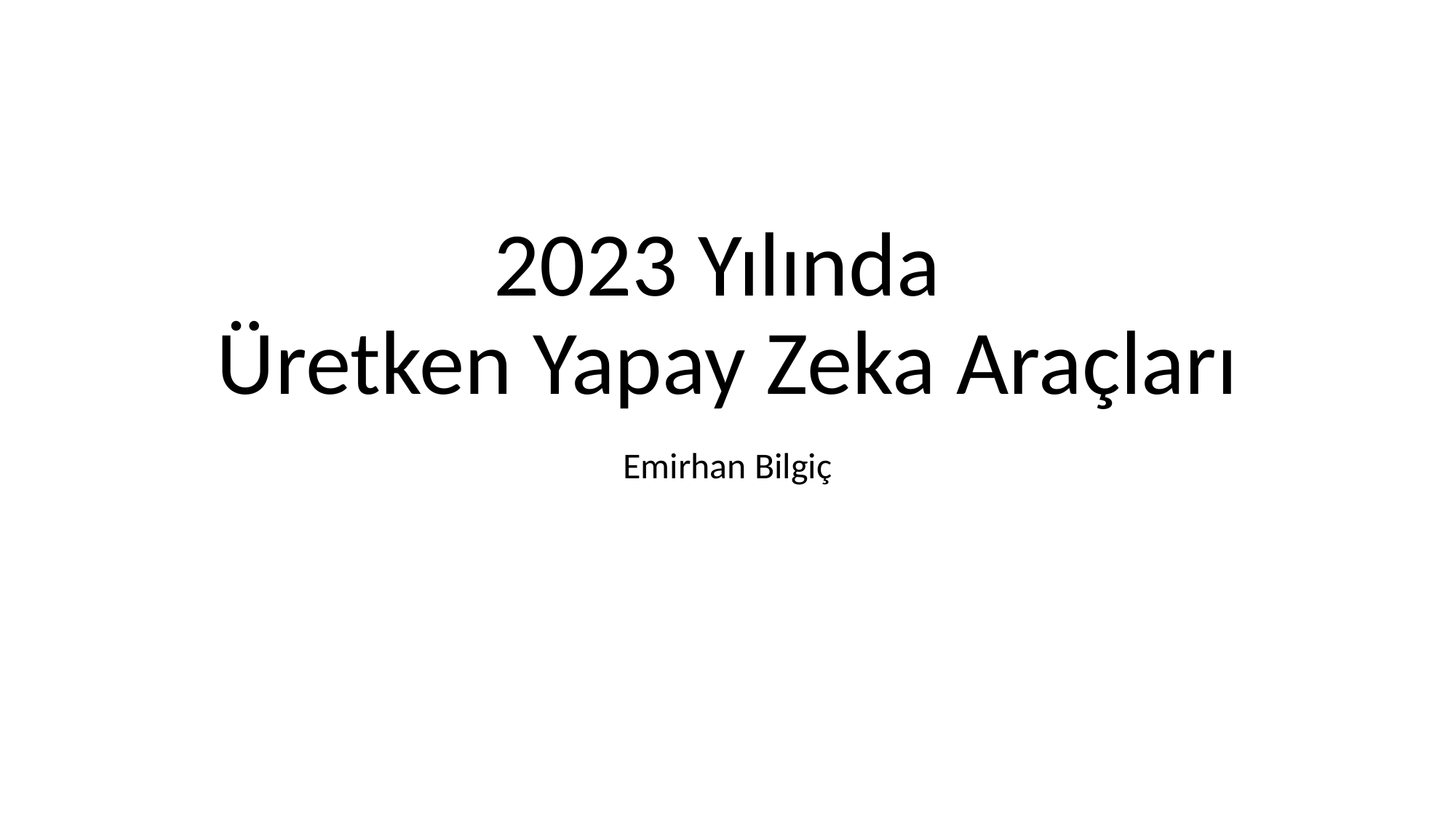

# 2023 Yılında Üretken Yapay Zeka Araçları
Emirhan Bilgiç